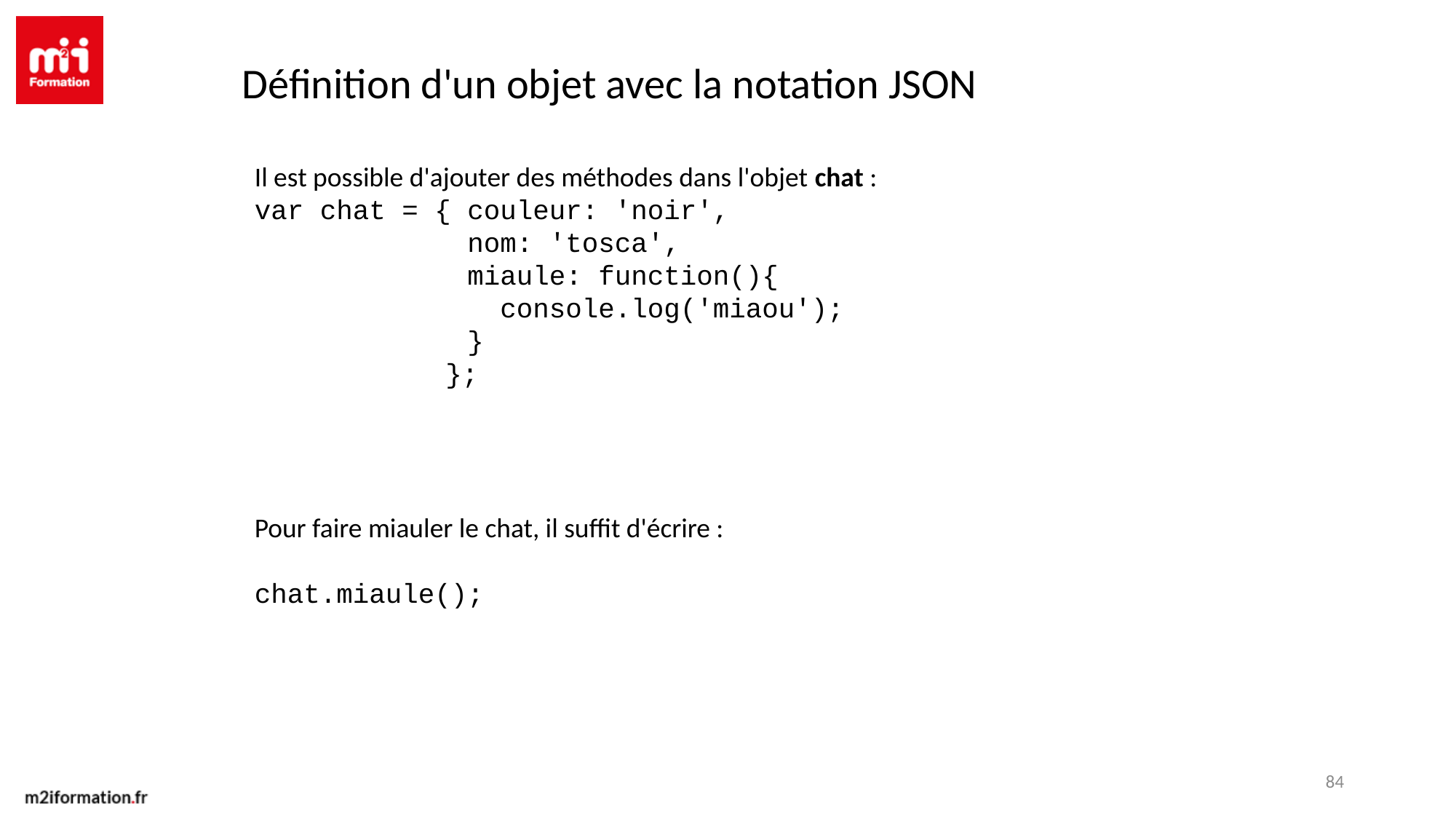

Définition d'un objet avec la notation JSON
Il est possible d'ajouter des méthodes dans l'objet chat :
var chat = { couleur: 'noir',
             nom: 'tosca',
             miaule: function(){
               console.log('miaou');
             }
	     };
Pour faire miauler le chat, il suffit d'écrire :

chat.miaule();
84